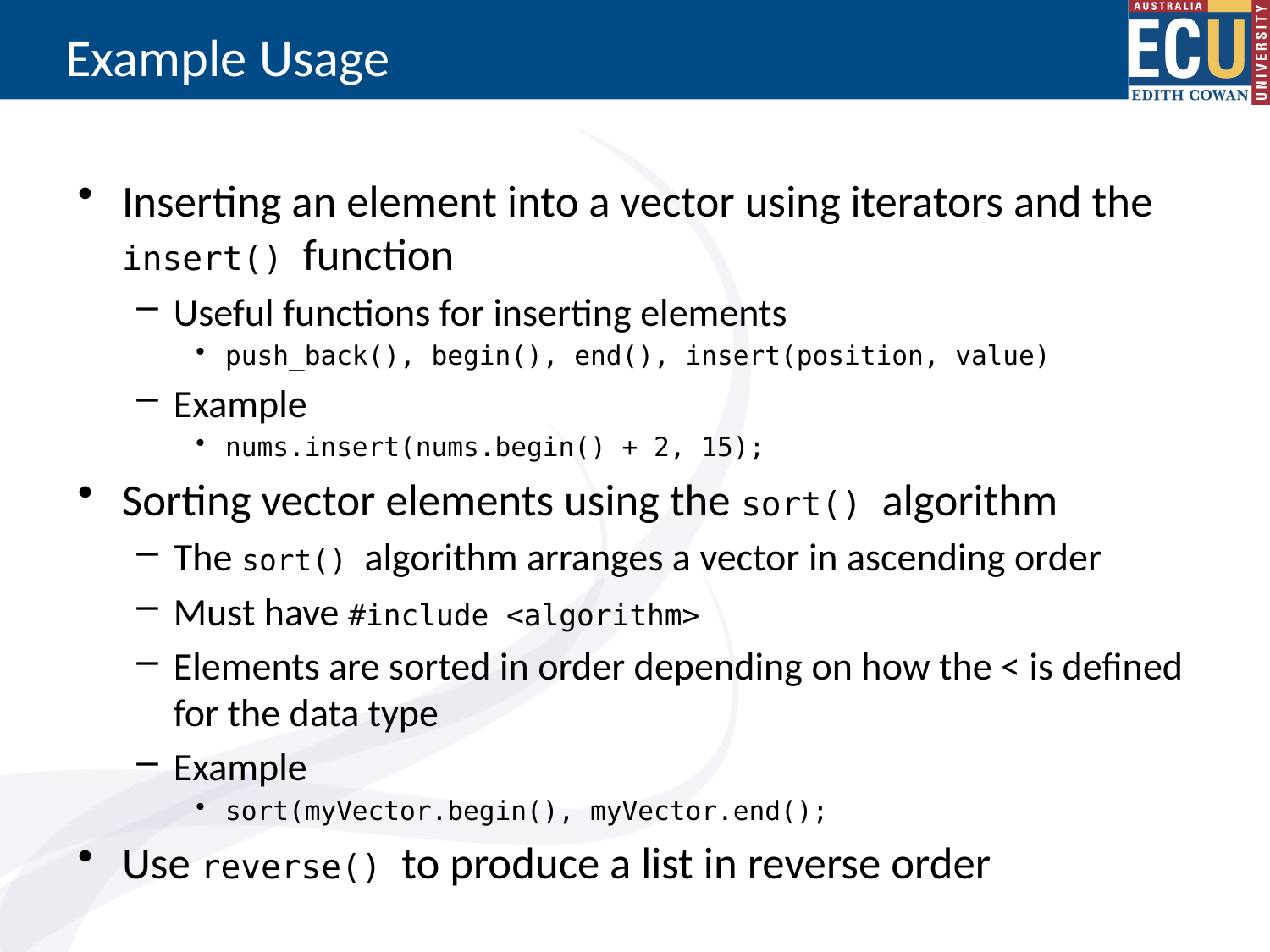

# Example Usage
Inserting an element into a vector using iterators and the insert() function
Useful functions for inserting elements
push_back(), begin(), end(), insert(position, value)
Example
nums.insert(nums.begin() + 2, 15);
Sorting vector elements using the sort() algorithm
The sort() algorithm arranges a vector in ascending order
Must have #include <algorithm>
Elements are sorted in order depending on how the < is defined for the data type
Example
sort(myVector.begin(), myVector.end();
Use reverse() to produce a list in reverse order